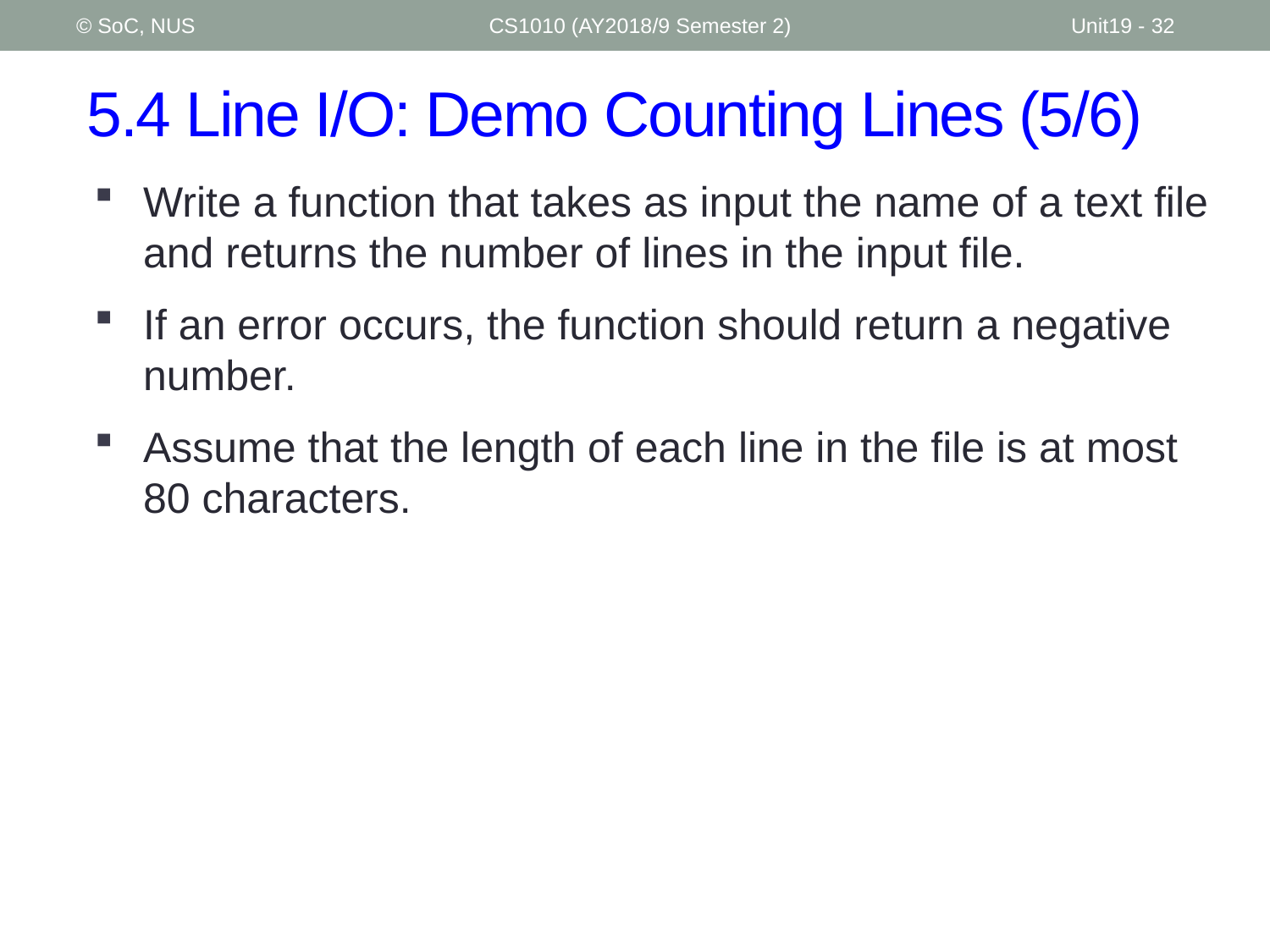

© SoC, NUS
CS1010 (AY2018/9 Semester 2)
Unit19 - 32
# 5.4 Line I/O: Demo Counting Lines (5/6)
Write a function that takes as input the name of a text file and returns the number of lines in the input file.
If an error occurs, the function should return a negative number.
Assume that the length of each line in the file is at most 80 characters.